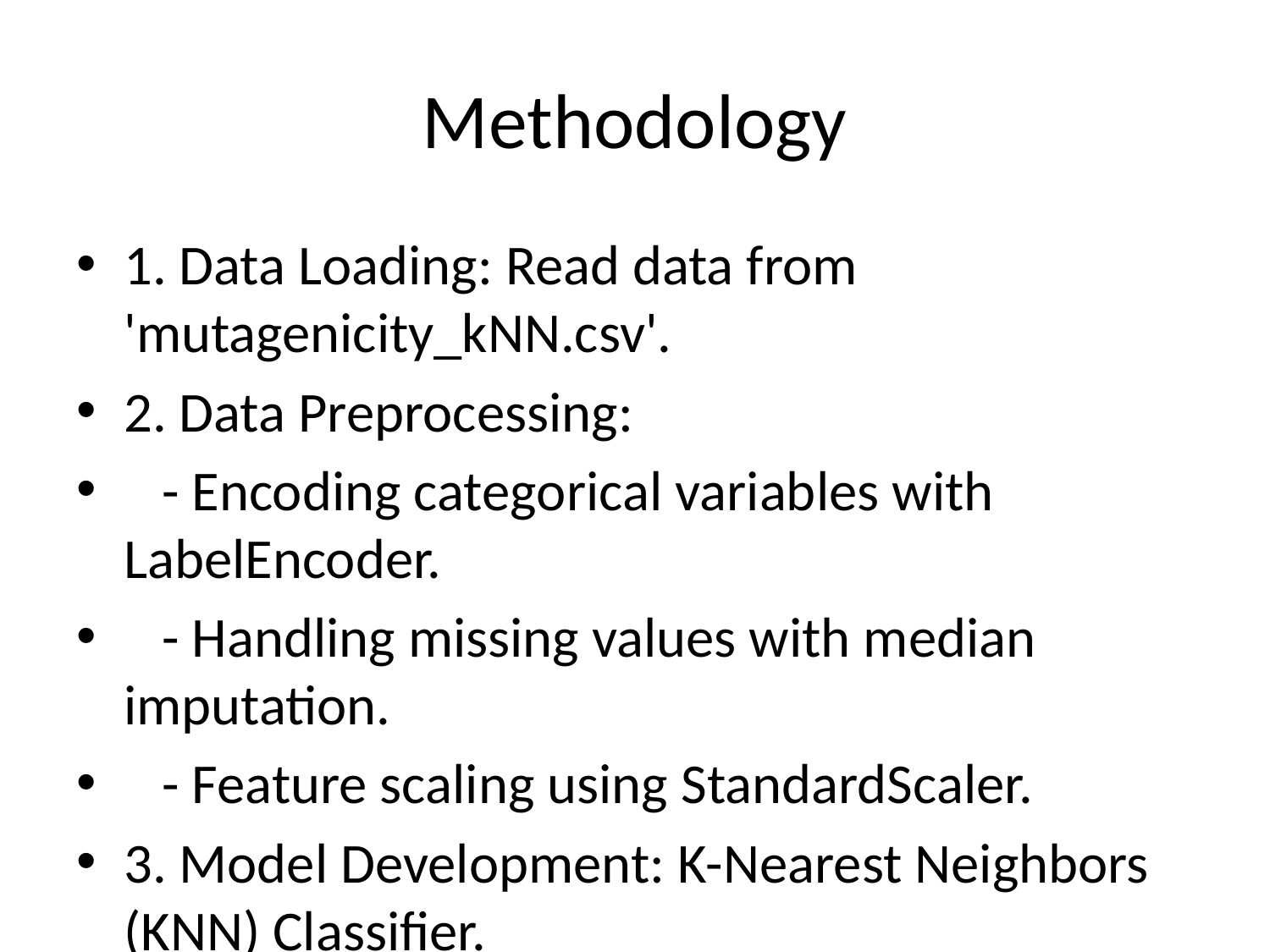

# Methodology
1. Data Loading: Read data from 'mutagenicity_kNN.csv'.
2. Data Preprocessing:
   - Encoding categorical variables with LabelEncoder.
   - Handling missing values with median imputation.
   - Feature scaling using StandardScaler.
3. Model Development: K-Nearest Neighbors (KNN) Classifier.